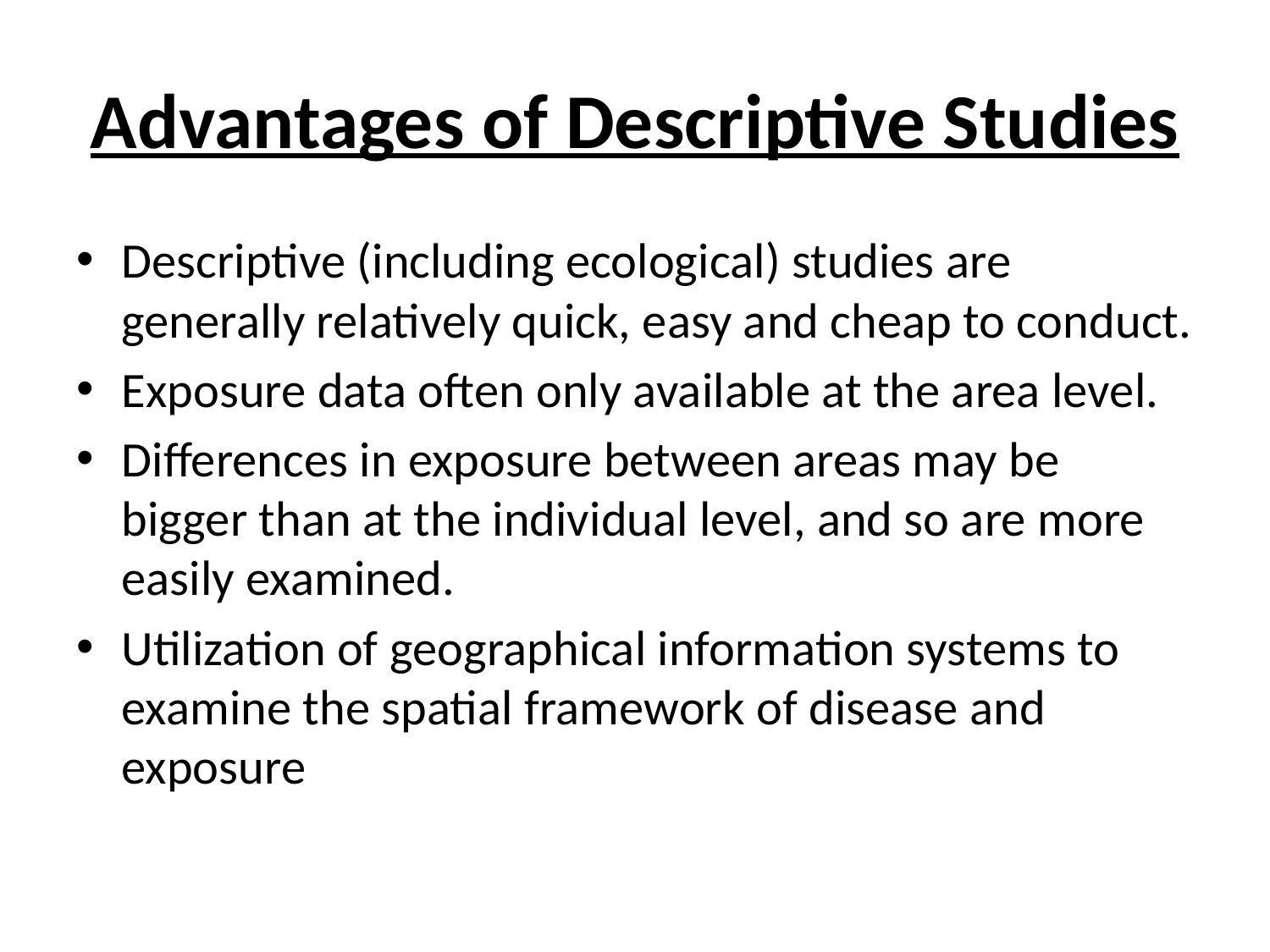

# Advantages of Descriptive Studies
Descriptive (including ecological) studies are generally relatively quick, easy and cheap to conduct.
Exposure data often only available at the area level.
Differences in exposure between areas may be bigger than at the individual level, and so are more easily examined.
Utilization of geographical information systems to examine the spatial framework of disease and exposure